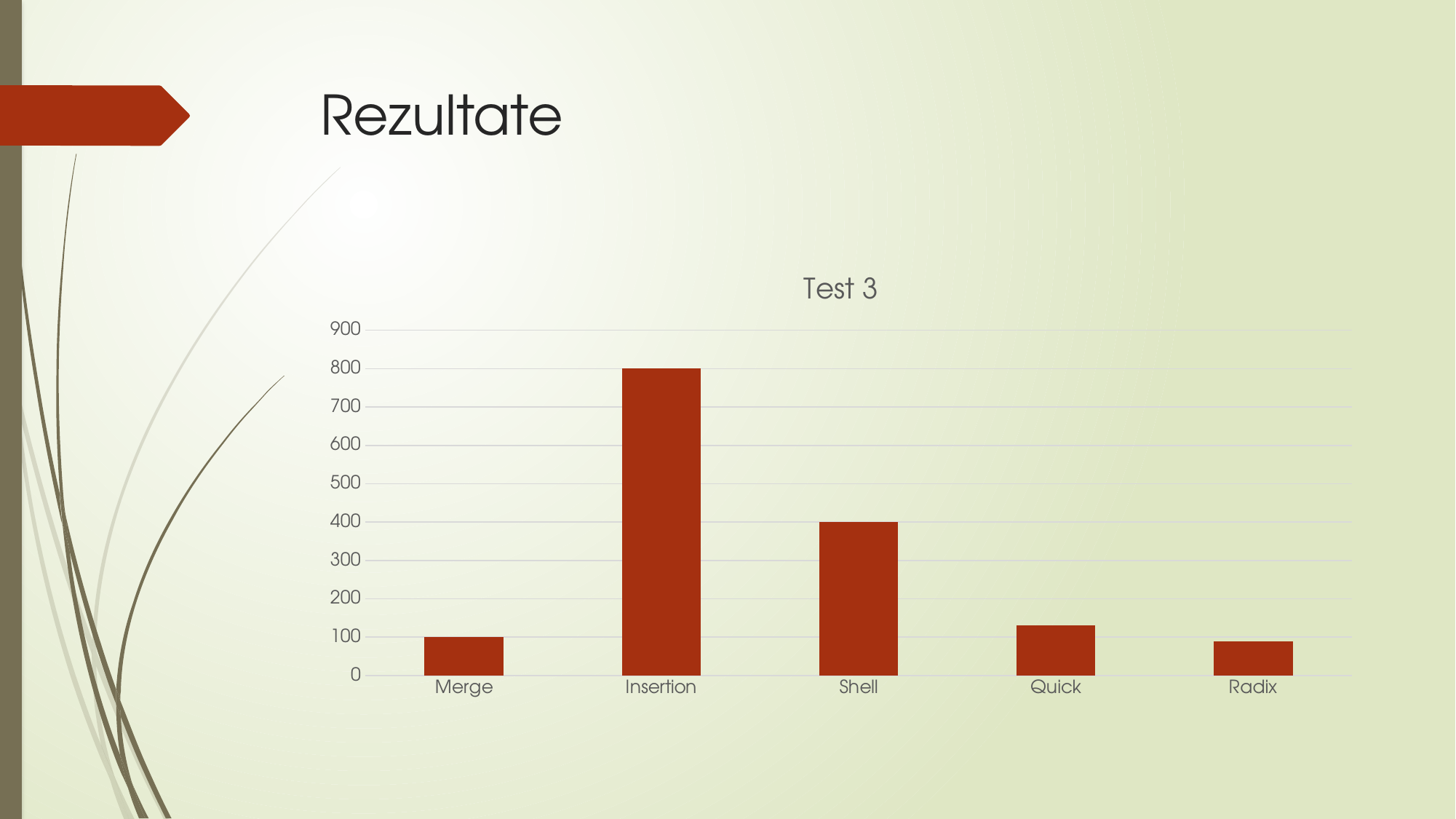

# Rezultate

### Chart: Test 3

| Category | Column3 | Column2 | Column1 |
|---|---|---|---|
| Merge | 100.0 | None | None |
| Insertion | 800.0 | None | None |
| Shell | 400.0 | None | None |
| Quick | 130.0 | None | None |
| Radix | 90.0 | None | None |